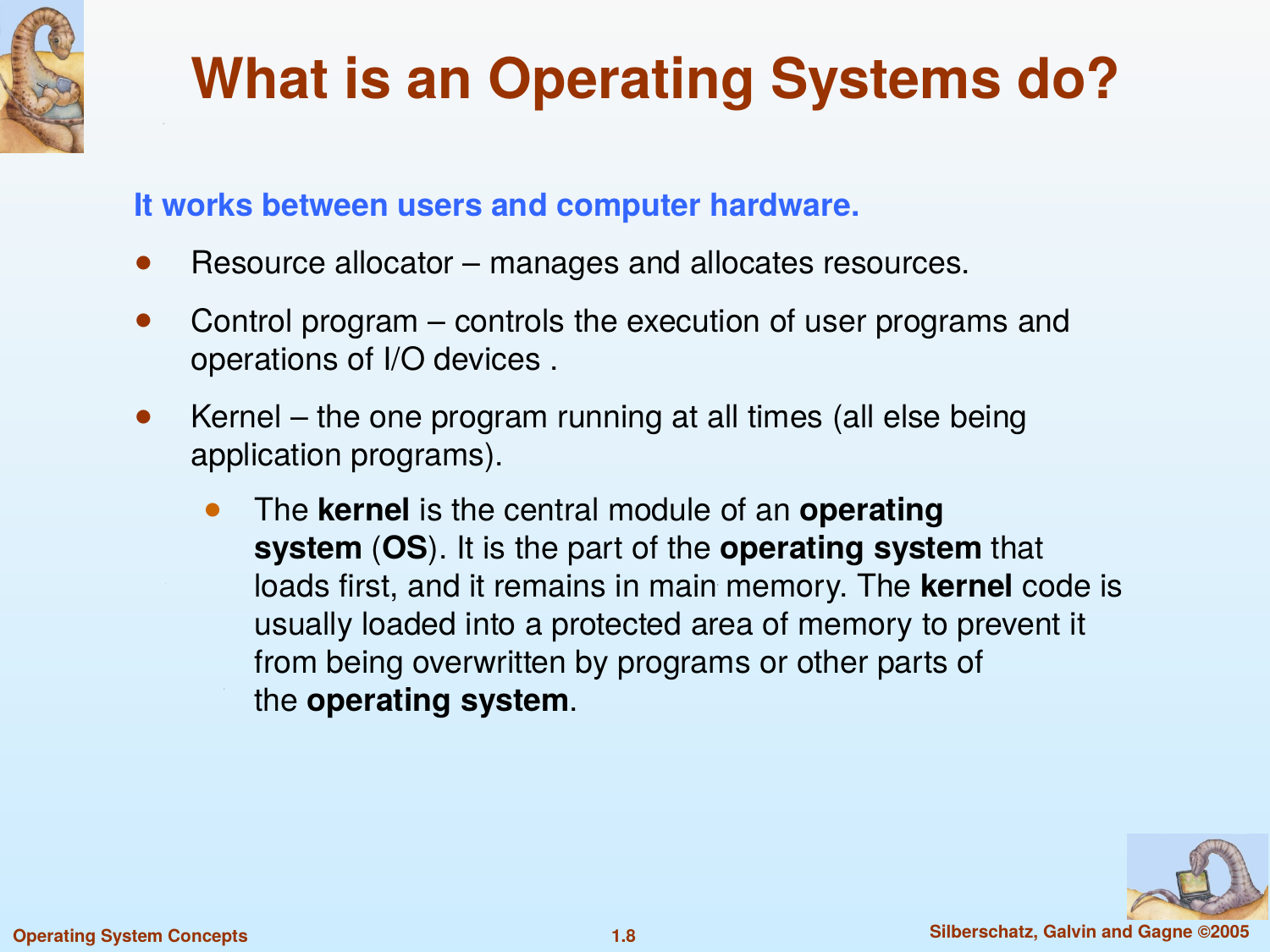

# What is an Operating Systems do?
It works between users and computer hardware.
Resource allocator – manages and allocates resources.
Control program – controls the execution of user programs and operations of I/O devices .
Kernel – the one program running at all times (all else being application programs).
The kernel is the central module of an operating system (OS). It is the part of the operating system that loads first, and it remains in main memory. The kernel code is usually loaded into a protected area of memory to prevent it from being overwritten by programs or other parts of the operating system.